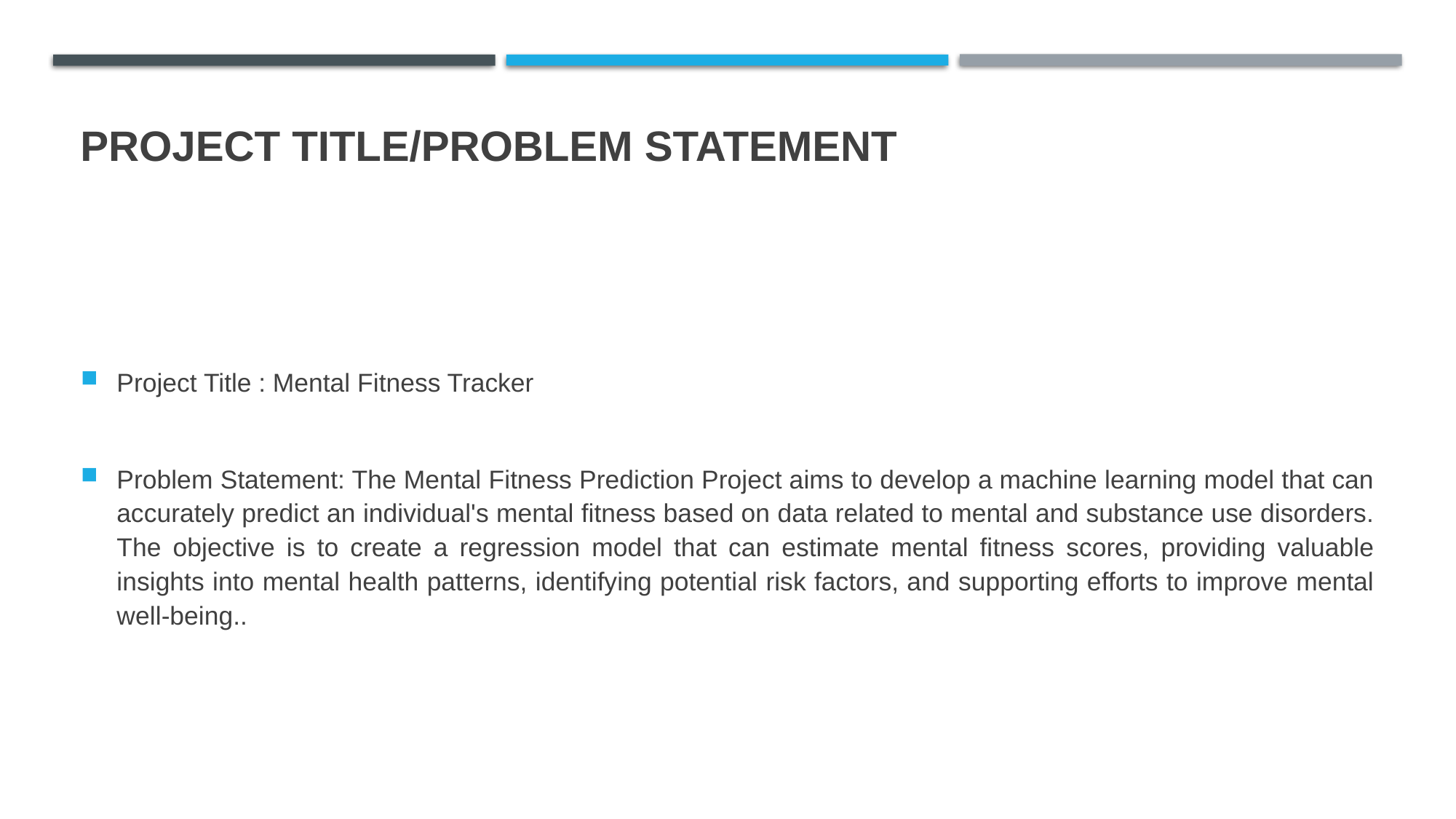

# PROJECT TITLE/Problem Statement
Project Title : Mental Fitness Tracker

Problem Statement: The Mental Fitness Prediction Project aims to develop a machine learning model that can accurately predict an individual's mental fitness based on data related to mental and substance use disorders. The objective is to create a regression model that can estimate mental fitness scores, providing valuable insights into mental health patterns, identifying potential risk factors, and supporting efforts to improve mental well-being..